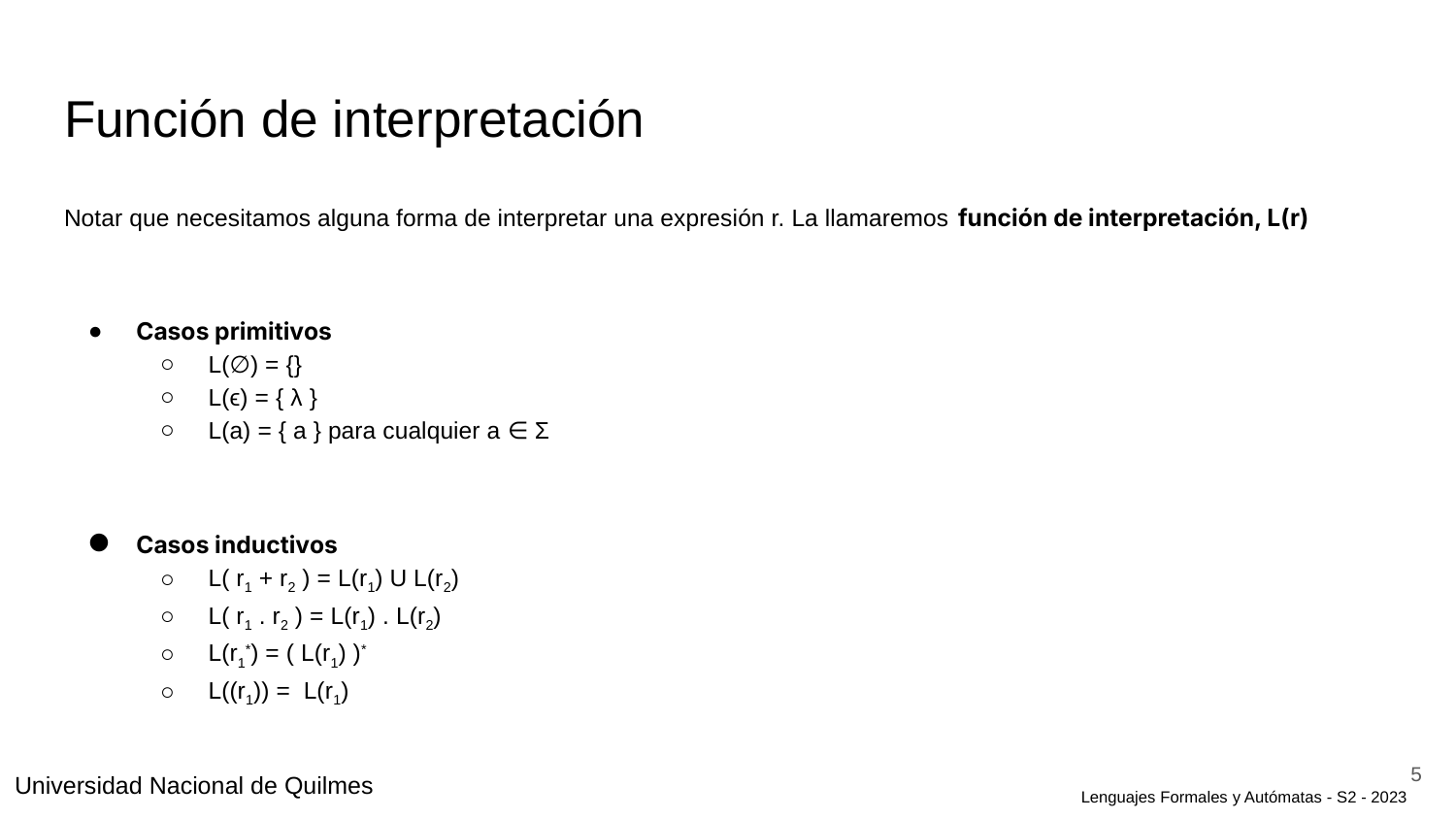

# Función de interpretación
Notar que necesitamos alguna forma de interpretar una expresión r. La llamaremos función de interpretación, L(r)

Casos primitivos
L(∅) = {}
L(ϵ) = { λ }
L(a) = { a } para cualquier a ∈ Σ

Casos inductivos
L( r1 + r2 ) = L(r1) U L(r2)
L( r1 . r2 ) = L(r1) . L(r2)
L(r1*) = ( L(r1) )*
L((r1)) =  L(r1)
5
Universidad Nacional de Quilmes
Lenguajes Formales y Autómatas - S2 - 2023